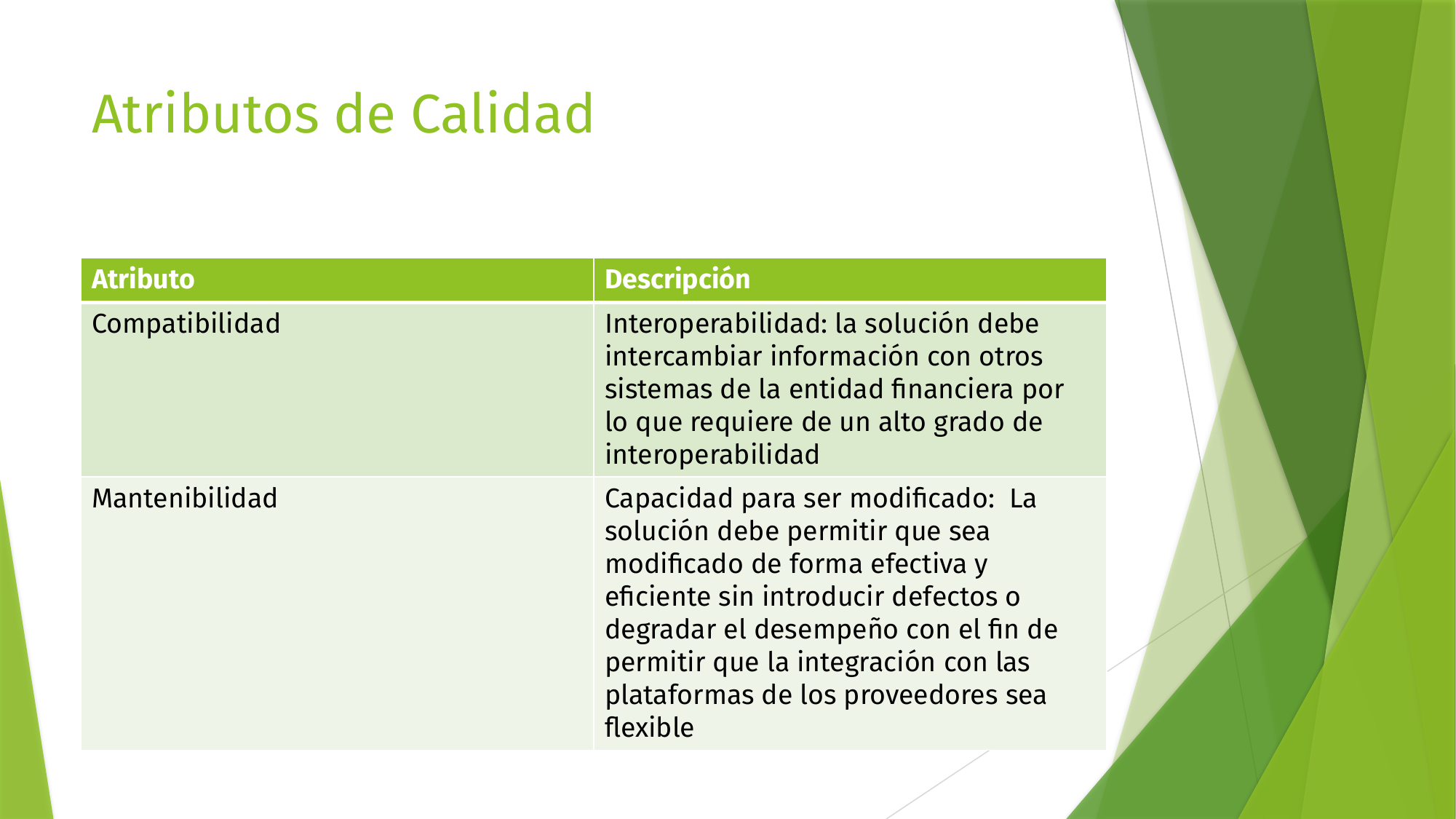

# Atributos de Calidad
| Atributo | Descripción |
| --- | --- |
| Compatibilidad | Interoperabilidad: la solución debe intercambiar información con otros sistemas de la entidad financiera por lo que requiere de un alto grado de interoperabilidad |
| Mantenibilidad | Capacidad para ser modificado: La solución debe permitir que sea modificado de forma efectiva y eficiente sin introducir defectos o degradar el desempeño con el fin de permitir que la integración con las plataformas de los proveedores sea flexible​ |